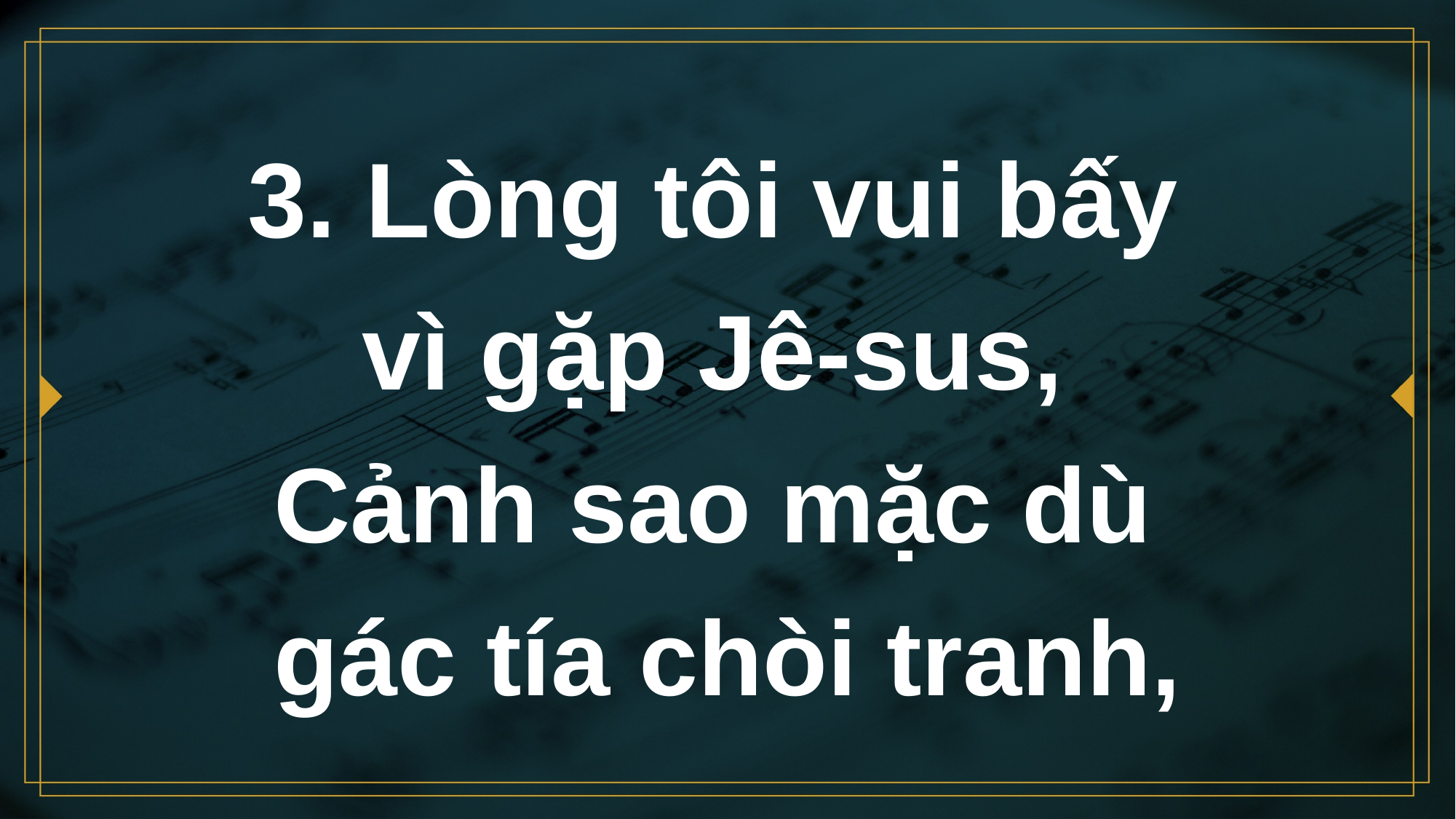

# 3. Lòng tôi vui bấy vì gặp Jê-sus, Cảnh sao mặc dù gác tía chòi tranh,